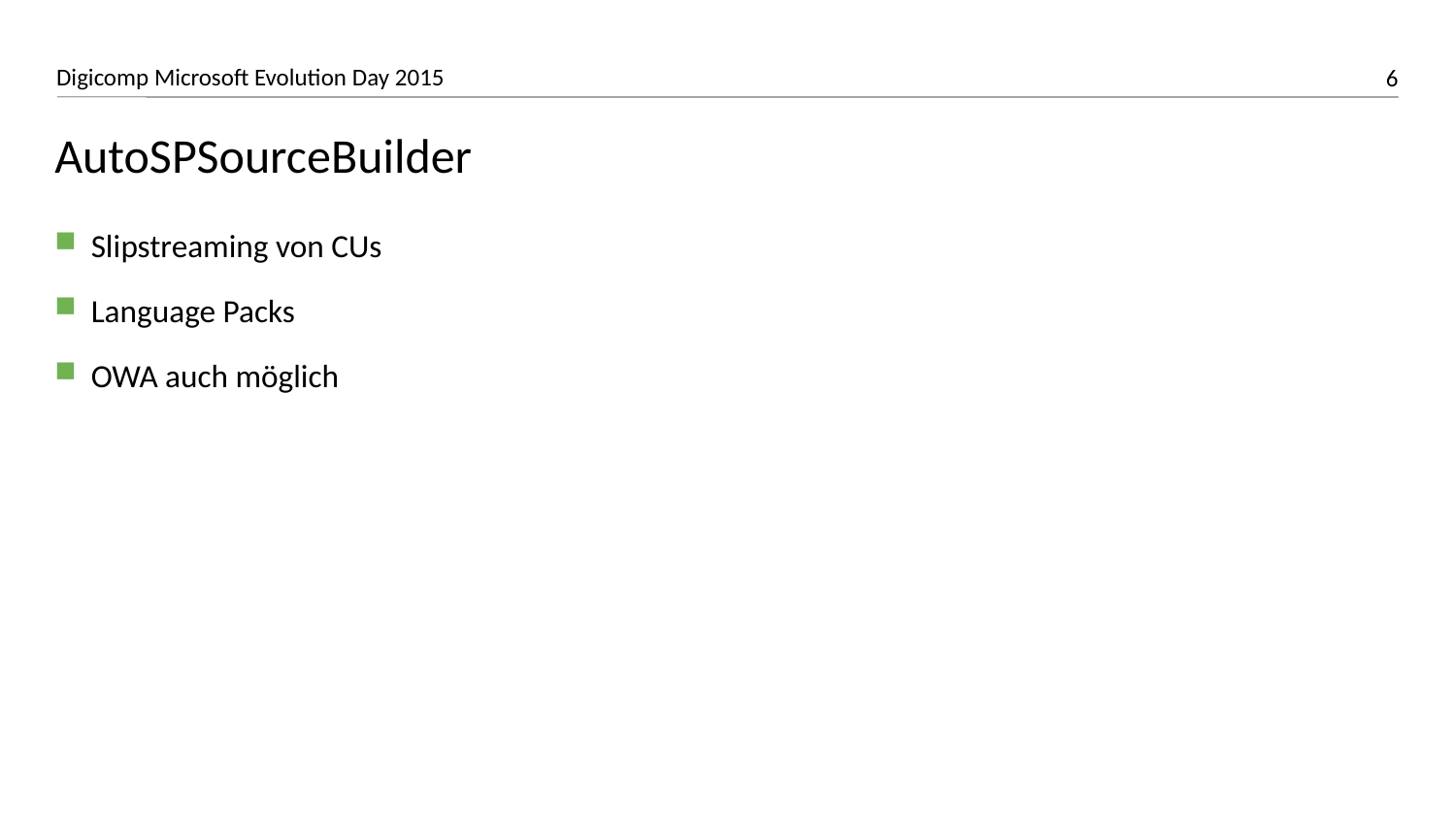

# AutoSPSourceBuilder
Slipstreaming von CUs
Language Packs
OWA auch möglich